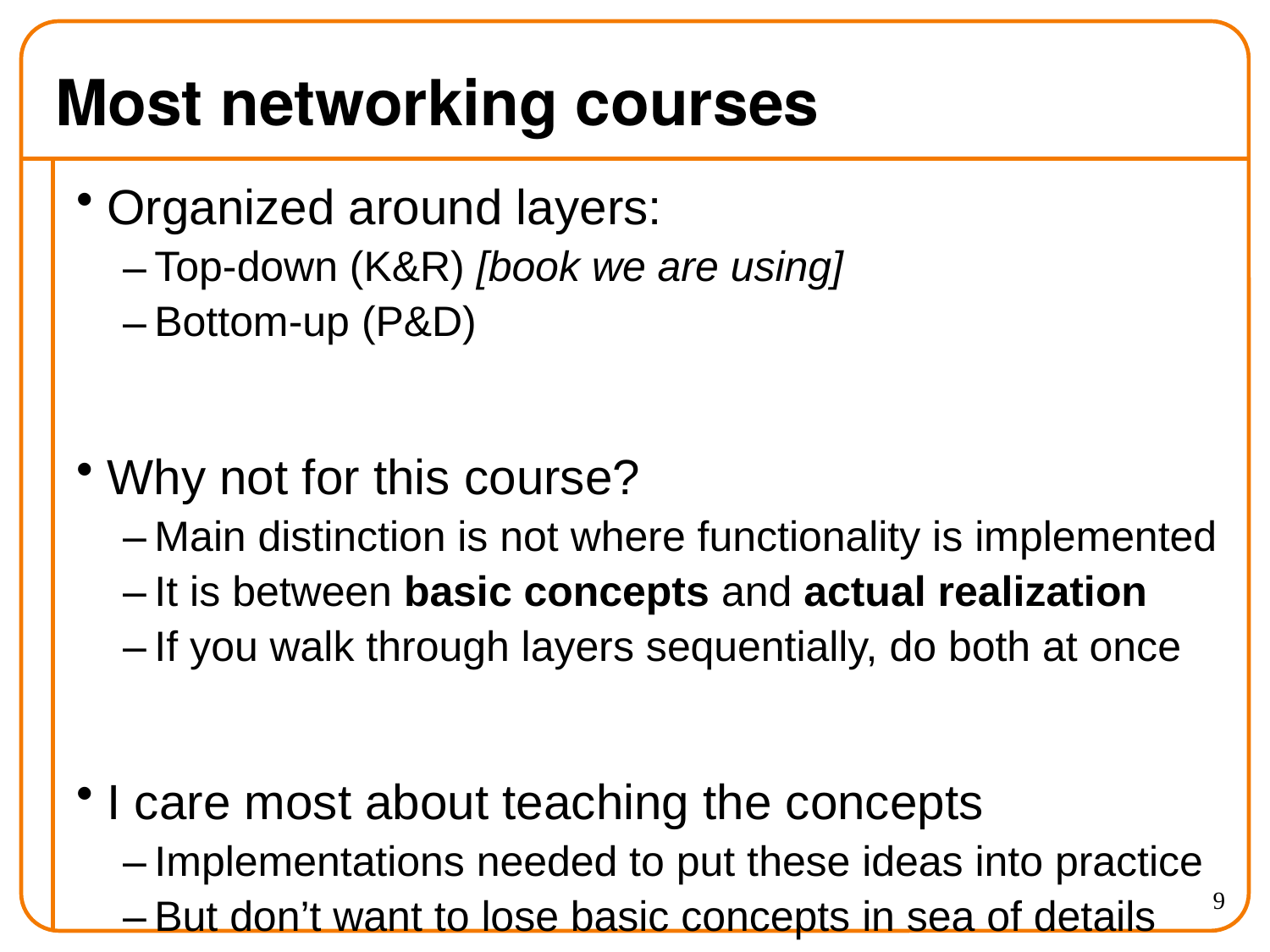

# Most networking courses
Organized around layers:
Top-down (K&R) [book we are using]
Bottom-up (P&D)

Why not for this course?
Main distinction is not where functionality is implemented
It is between basic concepts and actual realization
If you walk through layers sequentially, do both at once

I care most about teaching the concepts
Implementations needed to put these ideas into practice
But don’t want to lose basic concepts in sea of details
9